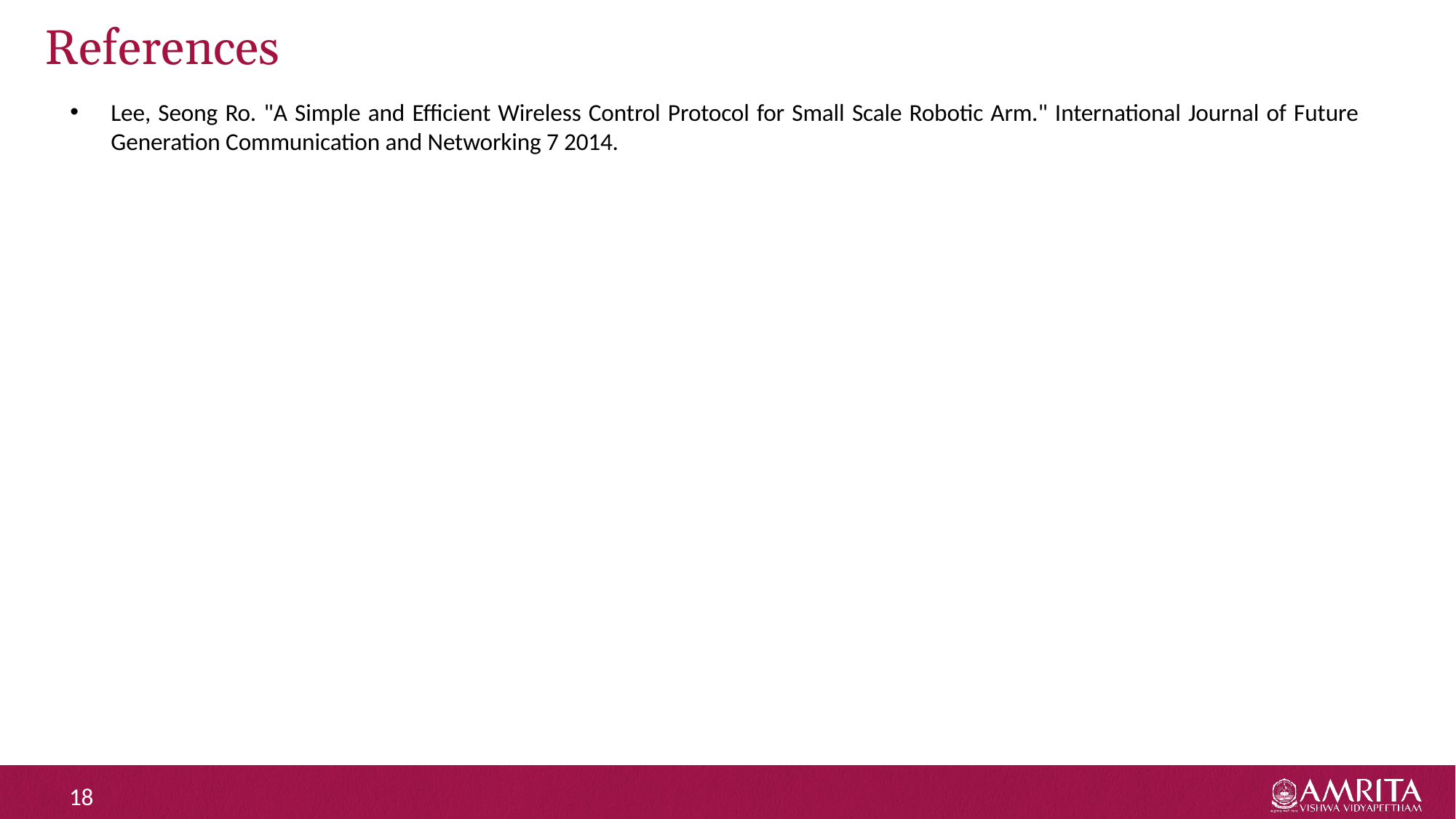

# References
Lee, Seong Ro. "A Simple and Efficient Wireless Control Protocol for Small Scale Robotic Arm." International Journal of Future Generation Communication and Networking 7 2014.

18